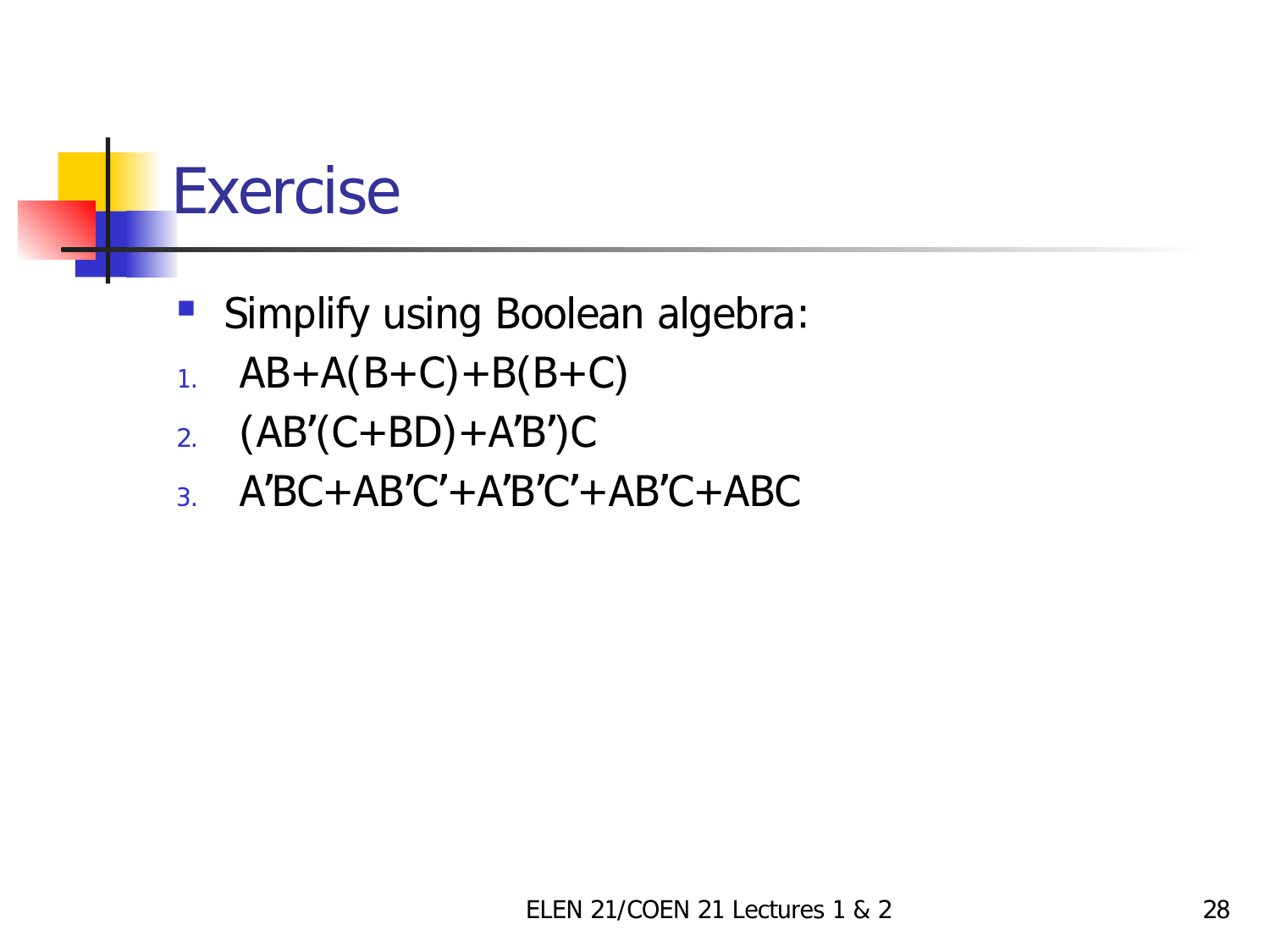

# Exercise
Simplify using Boolean algebra:
AB+A(B+C)+B(B+C)
(AB’(C+BD)+A’B’)C
A’BC+AB’C’+A’B’C’+AB’C+ABC

ELEN 21/COEN 21 Lectures 1 & 2
28